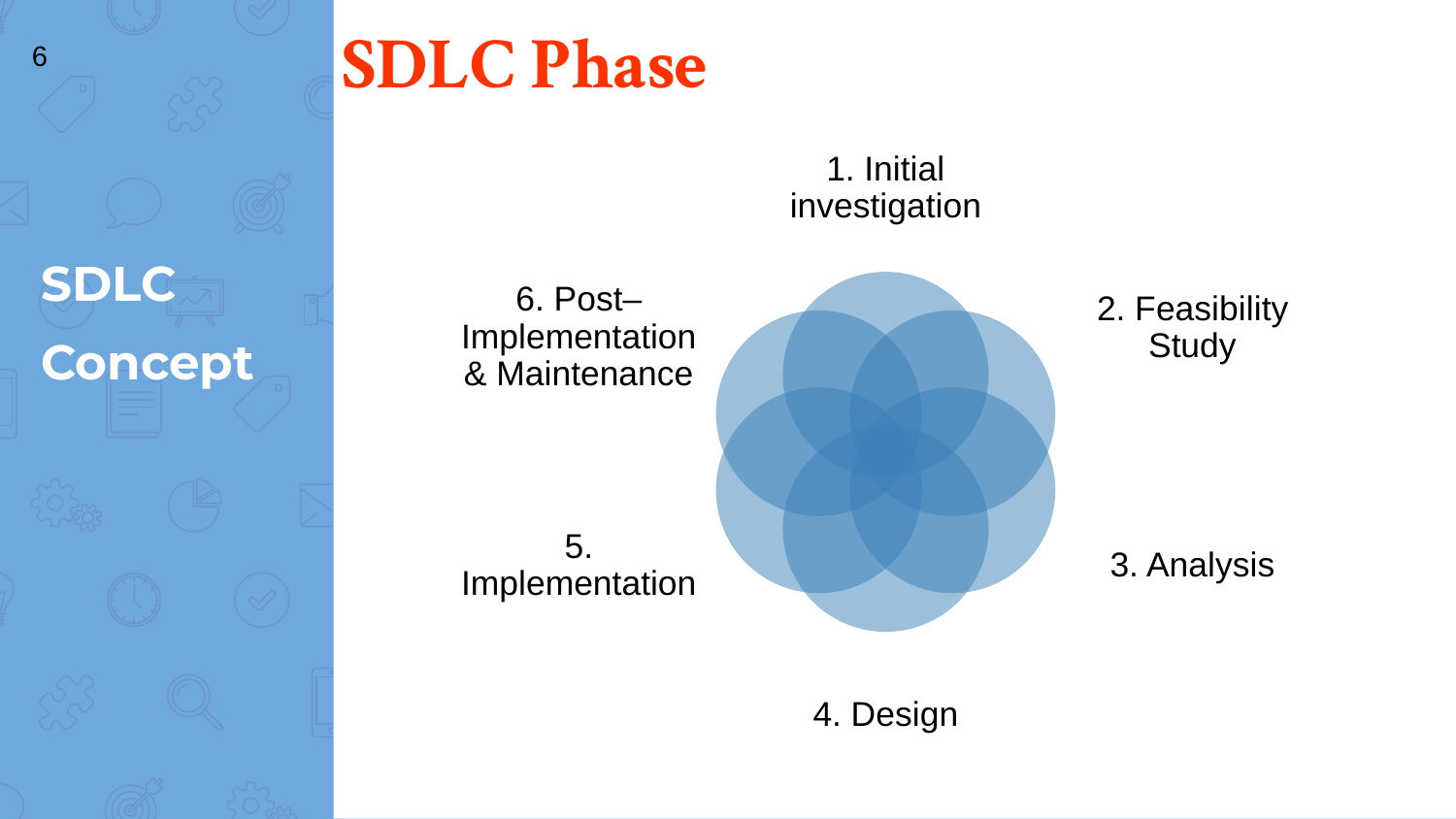

# SDLC Phase
6
1. Initial investigation
2. Feasibility Study
3. Analysis
4. Design
5. Implementation
6. Post–Implementation & Maintenance
SDLC
Concept